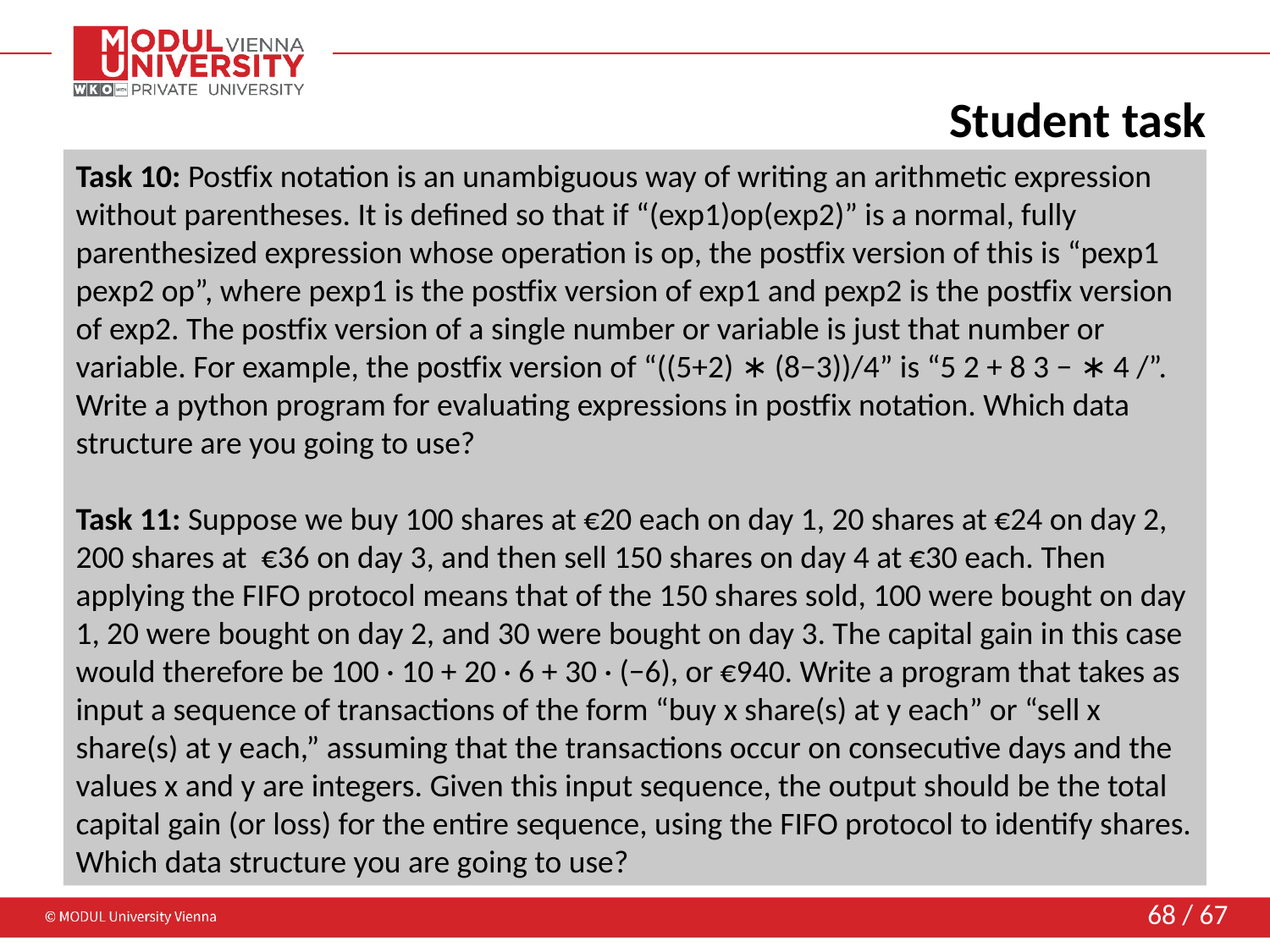

# Student task
Task 10: Postfix notation is an unambiguous way of writing an arithmetic expression without parentheses. It is defined so that if “(exp1)op(exp2)” is a normal, fully parenthesized expression whose operation is op, the postfix version of this is “pexp1 pexp2 op”, where pexp1 is the postfix version of exp1 and pexp2 is the postfix version of exp2. The postfix version of a single number or variable is just that number or variable. For example, the postfix version of “((5+2) ∗ (8−3))/4” is “5 2 + 8 3 − ∗ 4 /”. Write a python program for evaluating expressions in postfix notation. Which data structure are you going to use?

Task 11: Suppose we buy 100 shares at €20 each on day 1, 20 shares at €24 on day 2, 200 shares at  €36 on day 3, and then sell 150 shares on day 4 at €30 each. Then applying the FIFO protocol means that of the 150 shares sold, 100 were bought on day 1, 20 were bought on day 2, and 30 were bought on day 3. The capital gain in this case would therefore be 100 · 10 + 20 · 6 + 30 · (−6), or €940. Write a program that takes as input a sequence of transactions of the form “buy x share(s) at y each” or “sell x share(s) at y each,” assuming that the transactions occur on consecutive days and the values x and y are integers. Given this input sequence, the output should be the total capital gain (or loss) for the entire sequence, using the FIFO protocol to identify shares. Which data structure you are going to use?